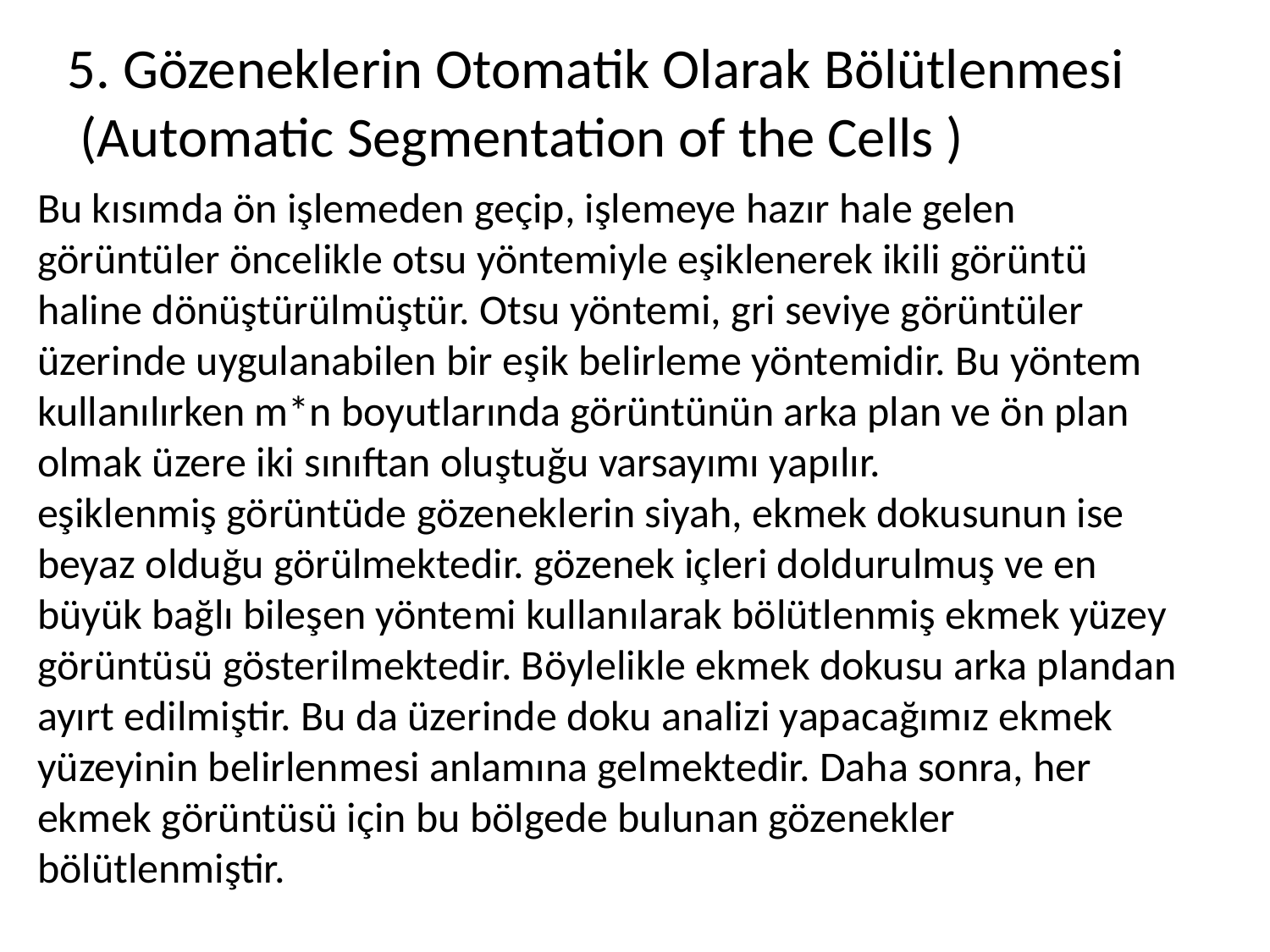

5. Gözeneklerin Otomatik Olarak Bölütlenmesi
 (Automatic Segmentation of the Cells )
Bu kısımda ön işlemeden geçip, işlemeye hazır hale gelen görüntüler öncelikle otsu yöntemiyle eşiklenerek ikili görüntü haline dönüştürülmüştür. Otsu yöntemi, gri seviye görüntüler üzerinde uygulanabilen bir eşik belirleme yöntemidir. Bu yöntem kullanılırken m*n boyutlarında görüntünün arka plan ve ön plan olmak üzere iki sınıftan oluştuğu varsayımı yapılır.
eşiklenmiş görüntüde gözeneklerin siyah, ekmek dokusunun ise beyaz olduğu görülmektedir. gözenek içleri doldurulmuş ve en büyük bağlı bileşen yöntemi kullanılarak bölütlenmiş ekmek yüzey görüntüsü gösterilmektedir. Böylelikle ekmek dokusu arka plandan ayırt edilmiştir. Bu da üzerinde doku analizi yapacağımız ekmek yüzeyinin belirlenmesi anlamına gelmektedir. Daha sonra, her ekmek görüntüsü için bu bölgede bulunan gözenekler bölütlenmiştir.